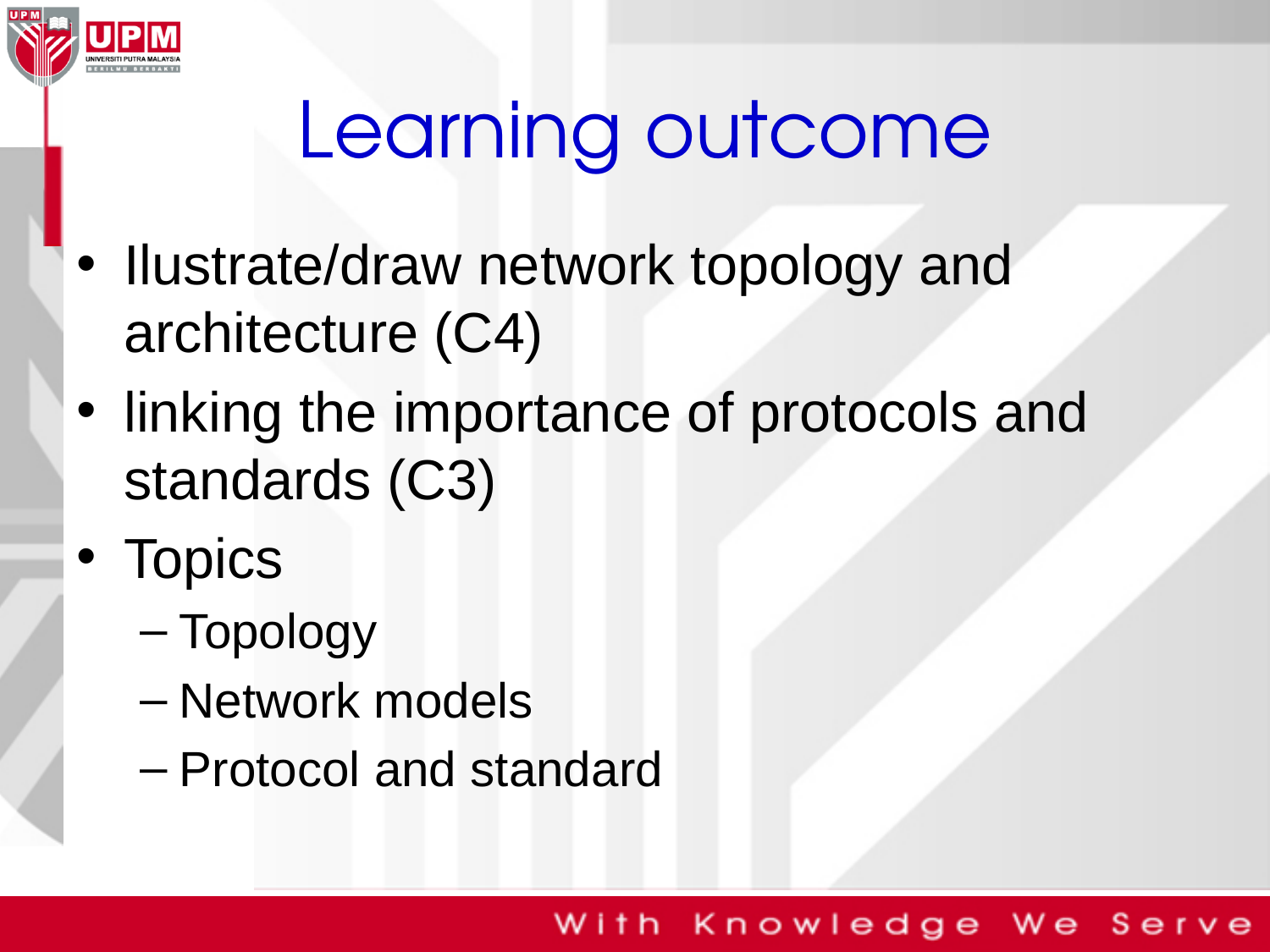

# Learning outcome
Ilustrate/draw network topology and architecture (C4)
linking the importance of protocols and standards (C3)
Topics
Topology
Network models
Protocol and standard